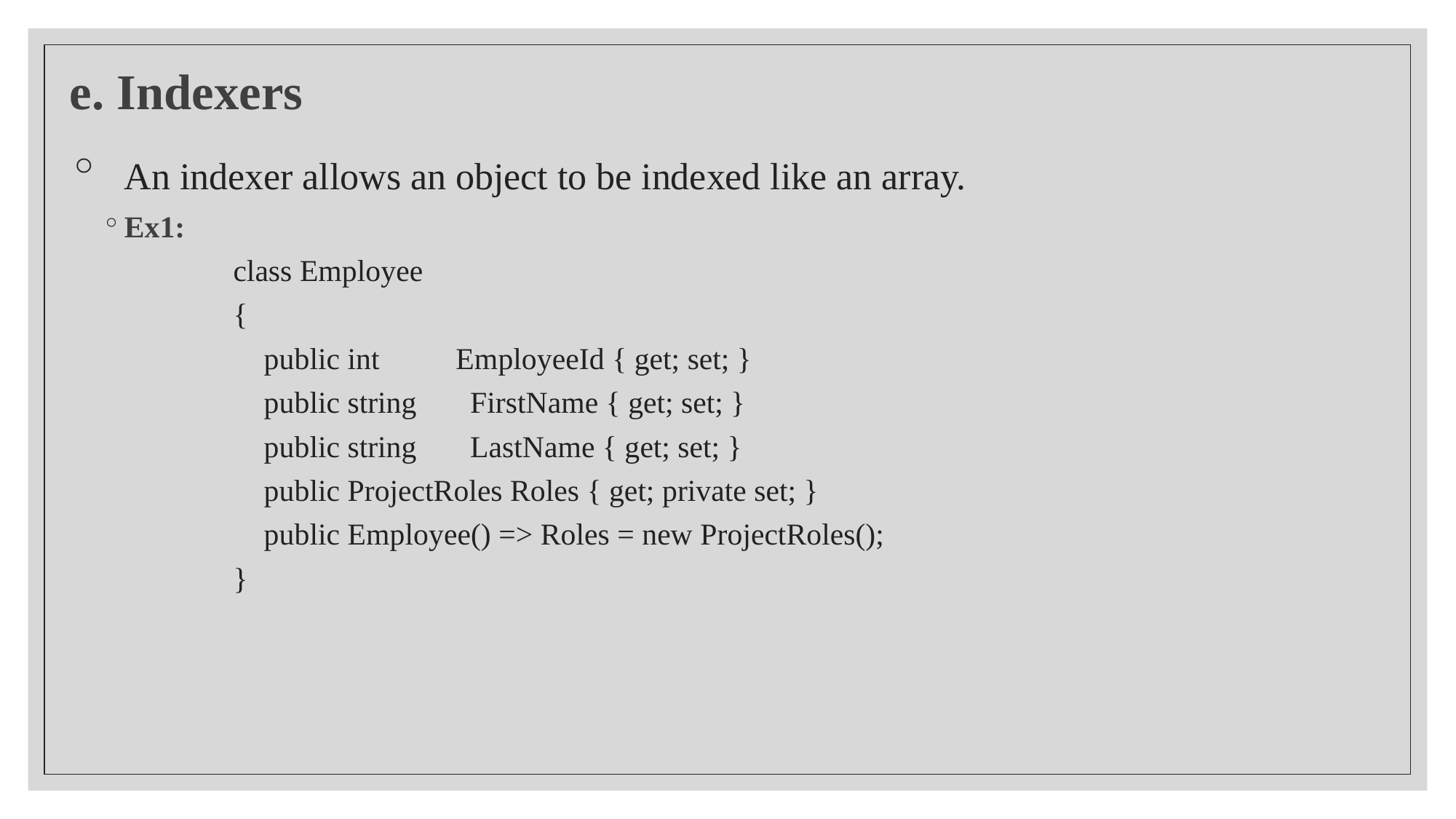

e. Indexers
  An indexer allows an object to be indexed like an array.
Ex1:
class Employee
{
    public int          EmployeeId { get; set; }
    public string       FirstName { get; set; }
    public string       LastName { get; set; }
    public ProjectRoles Roles { get; private set; }
    public Employee() => Roles = new ProjectRoles();
}